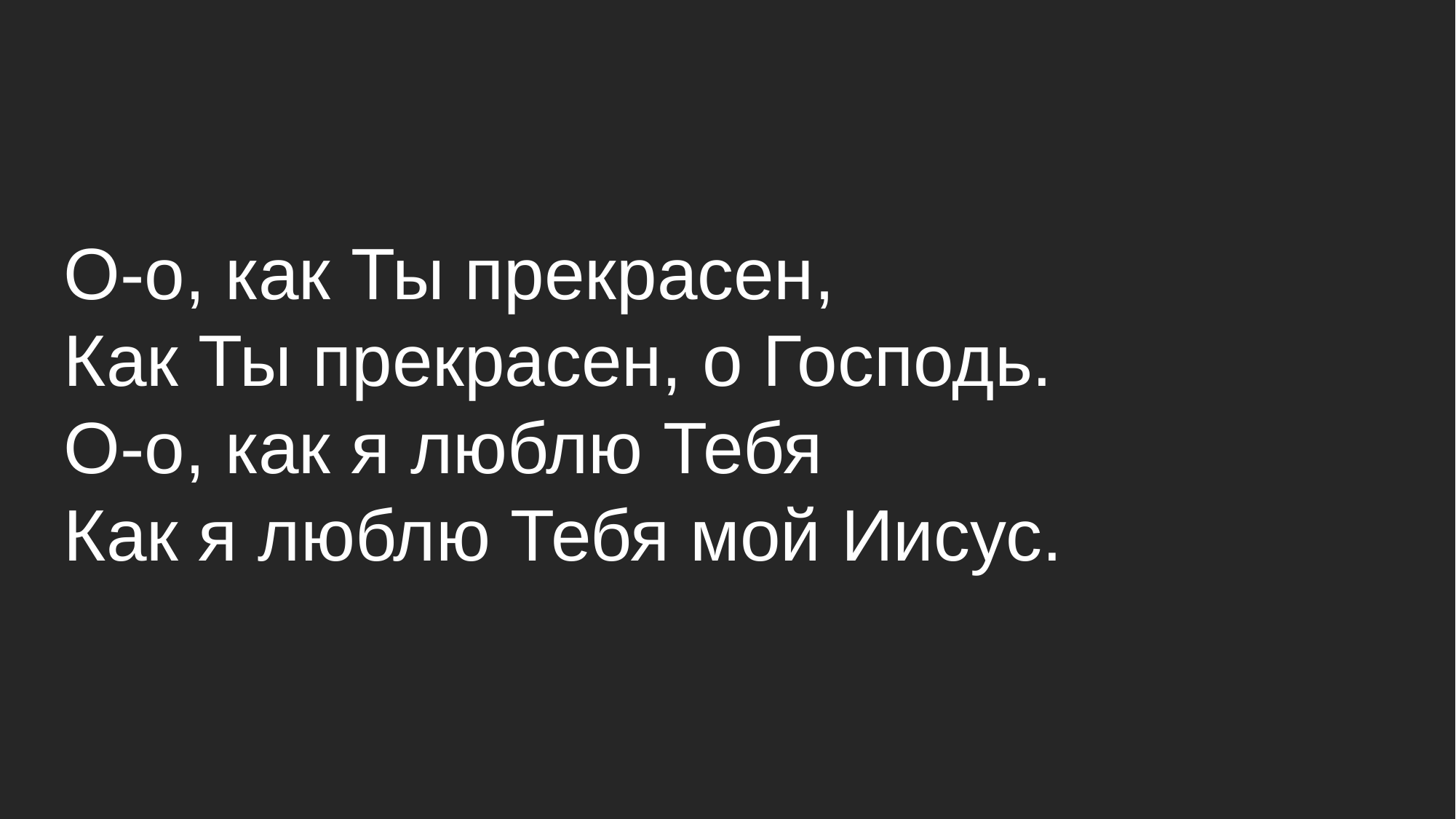

О-о, как Ты прекрасен,
Как Ты прекрасен, о Господь.
О-о, как я люблю Тебя
Как я люблю Тебя мой Иисус.